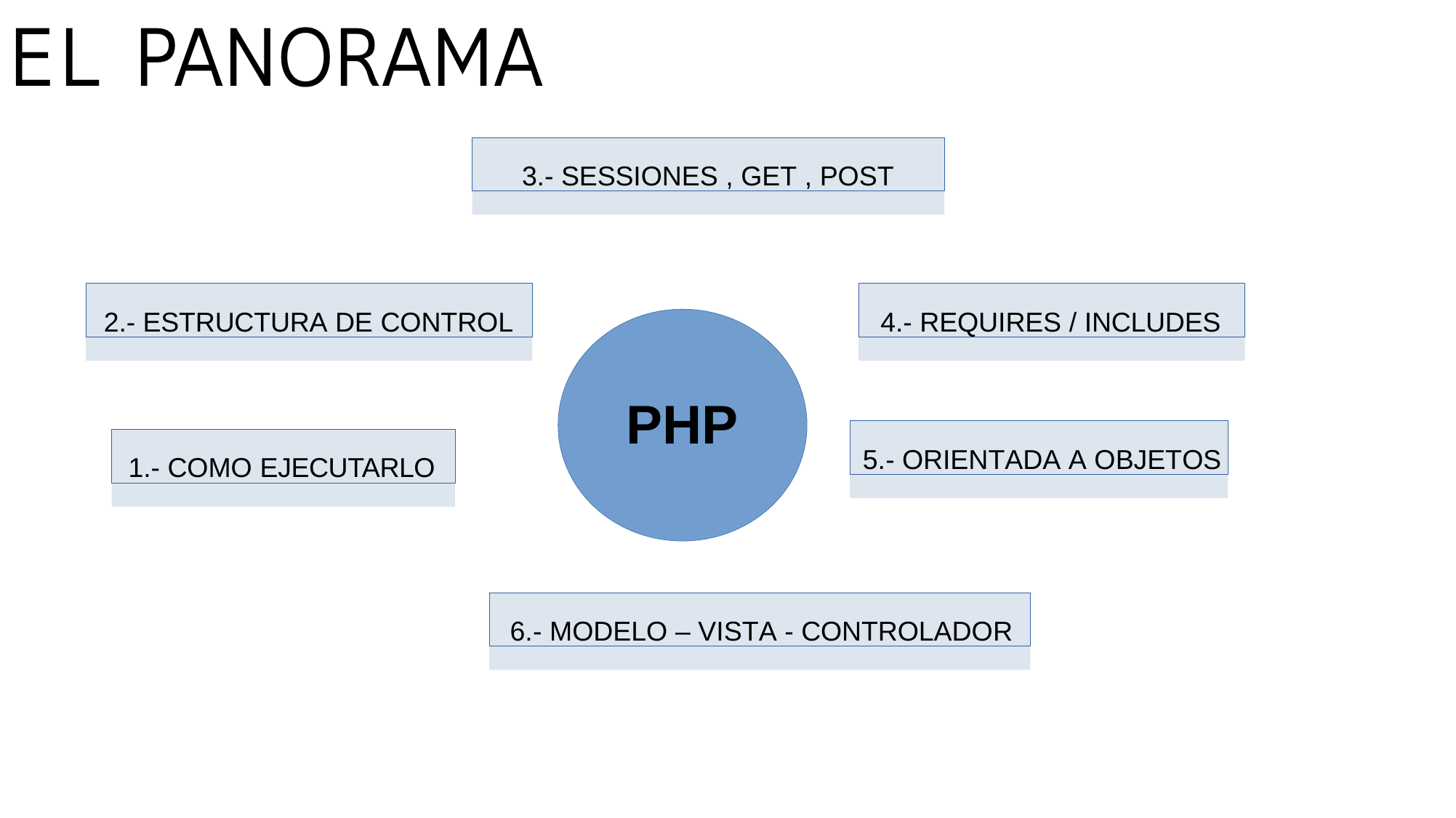

# EL PANORAMA

3.- SESSIONES , GET , POST

2.- ESTRUCTURA DE CONTROL

4.- REQUIRES / INCLUDES

PHP

5.- ORIENTADA A OBJETOS

1.- COMO EJECUTARLO

6.- MODELO – VISTA - CONTROLADOR